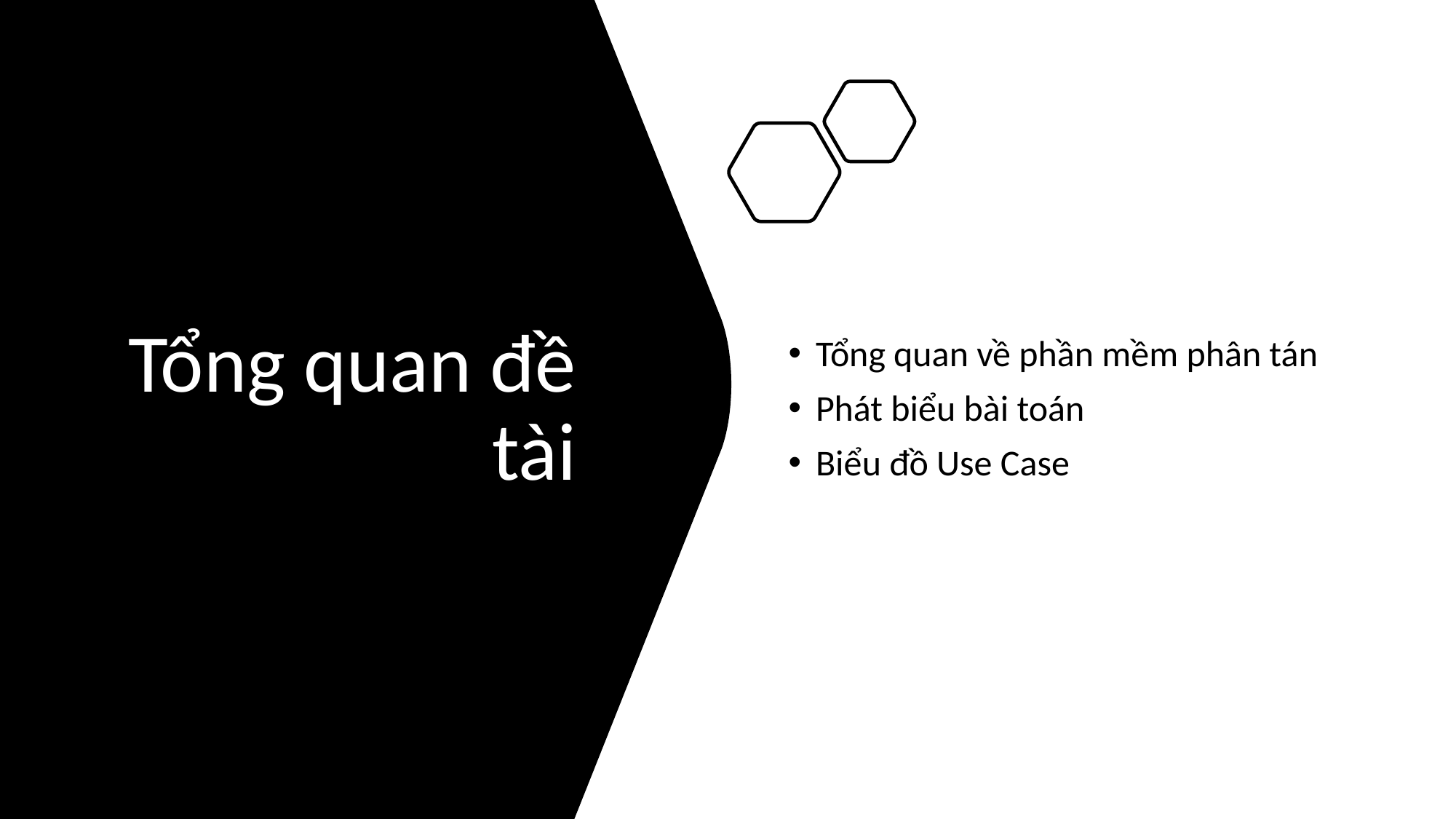

# Tổng quan đề tài
Tổng quan về phần mềm phân tán
Phát biểu bài toán
Biểu đồ Use Case